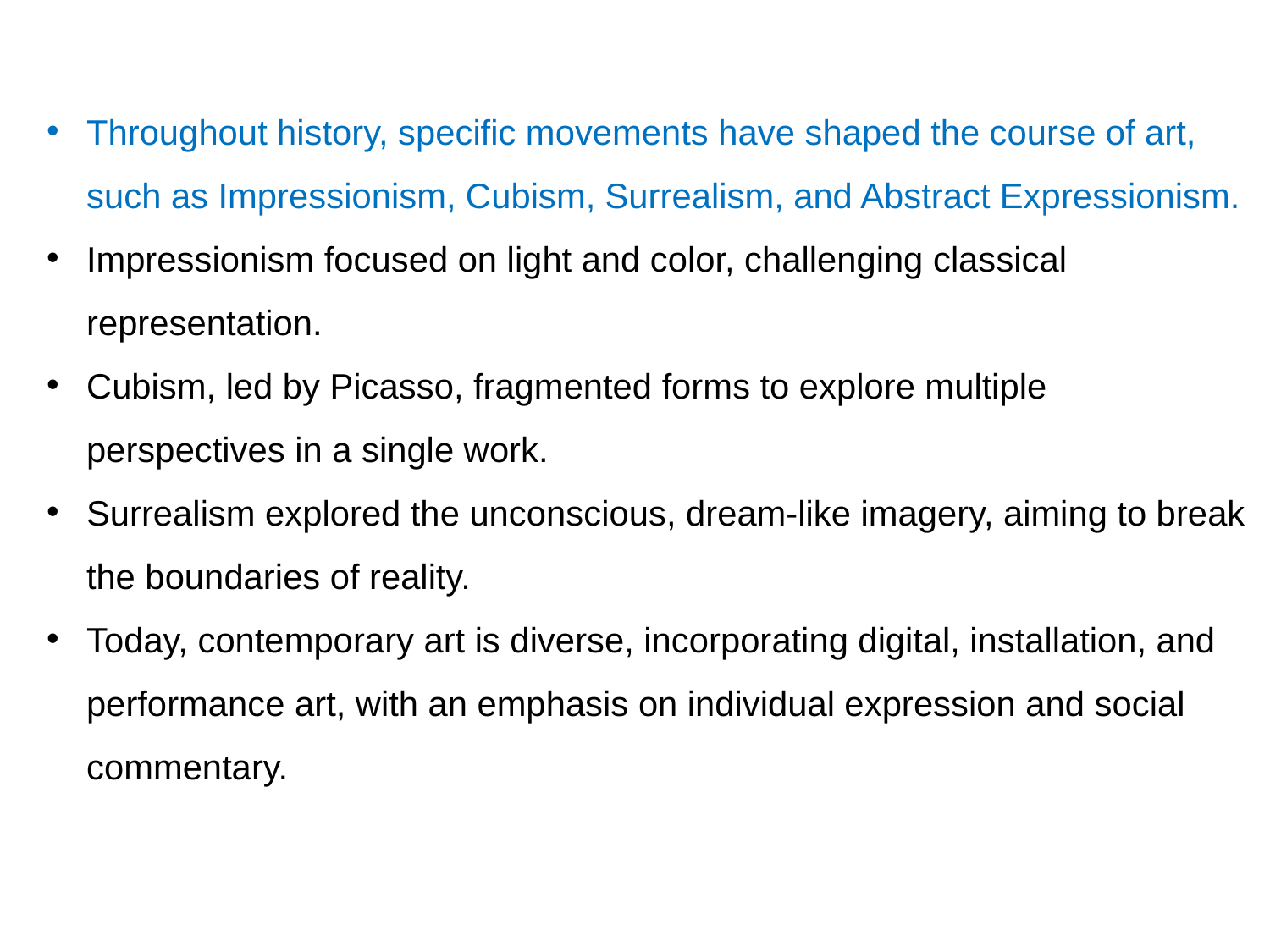

Throughout history, specific movements have shaped the course of art, such as Impressionism, Cubism, Surrealism, and Abstract Expressionism.
Impressionism focused on light and color, challenging classical representation.
Cubism, led by Picasso, fragmented forms to explore multiple perspectives in a single work.
Surrealism explored the unconscious, dream-like imagery, aiming to break the boundaries of reality.
Today, contemporary art is diverse, incorporating digital, installation, and performance art, with an emphasis on individual expression and social commentary.